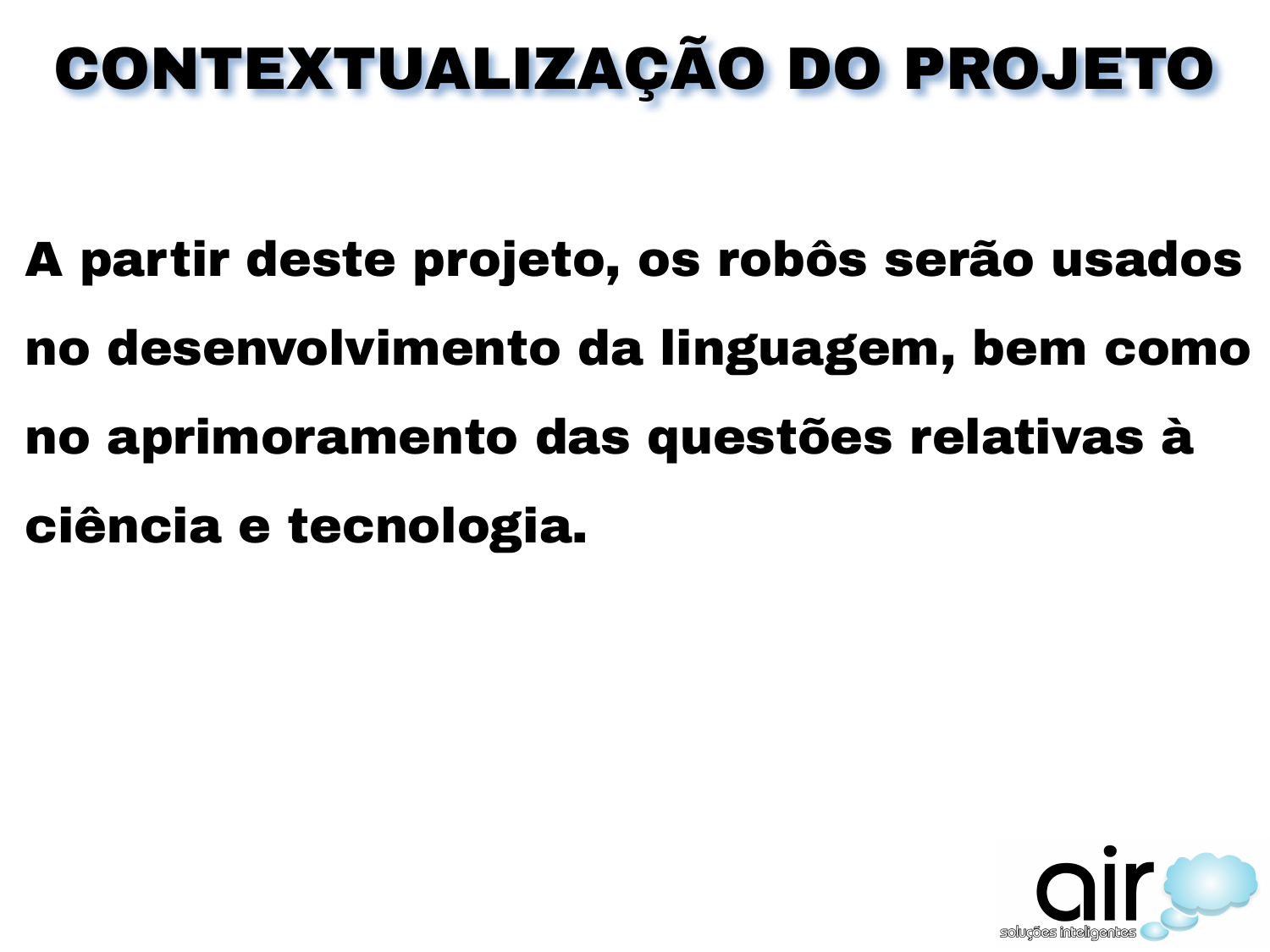

# CONTEXTUALIZAÇÃO DO PROJETO
A partir deste projeto, os robôs serão usados no desenvolvimento da linguagem, bem como no aprimoramento das questões relativas à ciência e tecnologia.